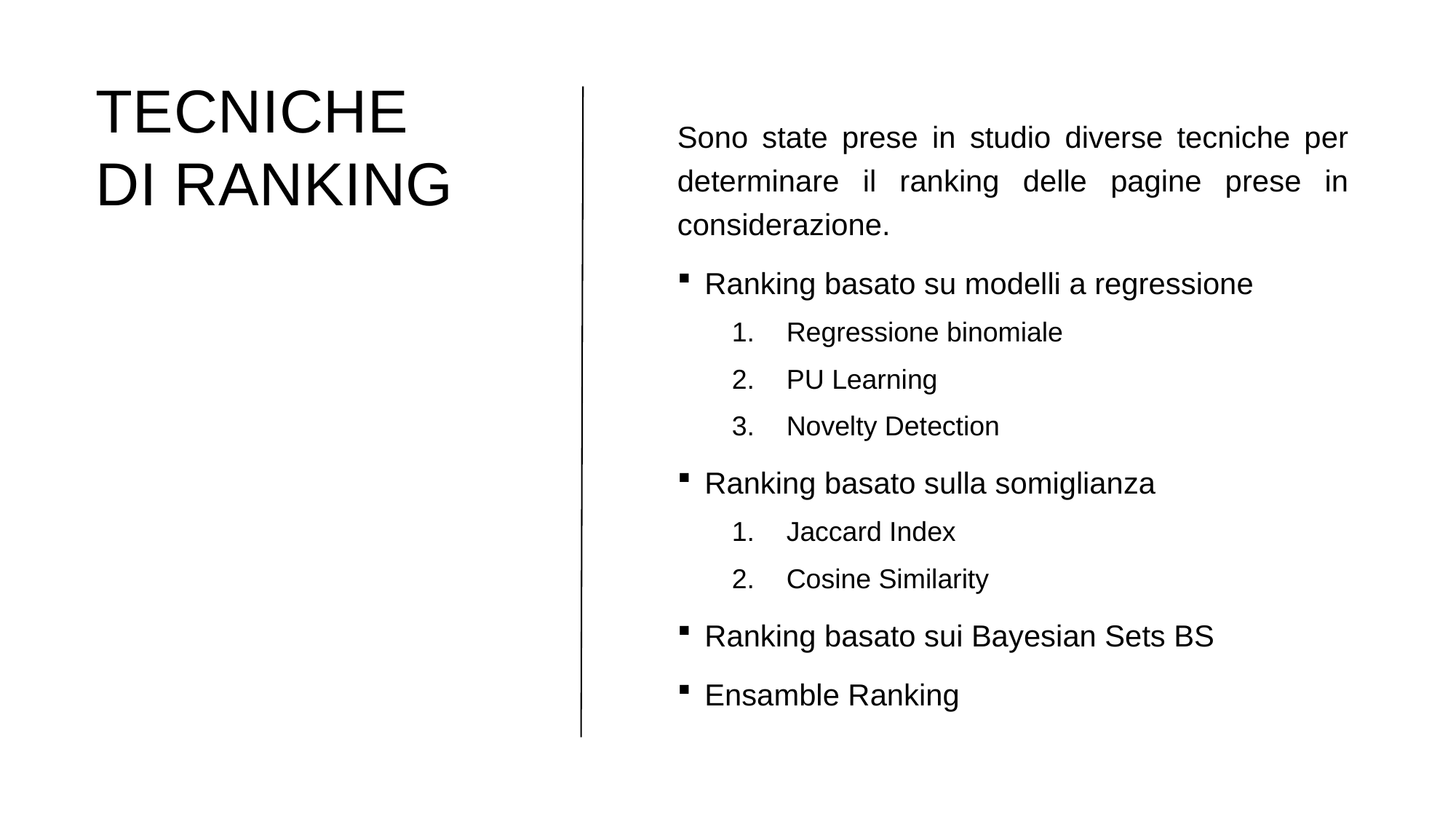

# Tecniche di ranking
Sono state prese in studio diverse tecniche per determinare il ranking delle pagine prese in considerazione.
Ranking basato su modelli a regressione
Regressione binomiale
PU Learning
Novelty Detection
Ranking basato sulla somiglianza
Jaccard Index
Cosine Similarity
Ranking basato sui Bayesian Sets BS
Ensamble Ranking
14